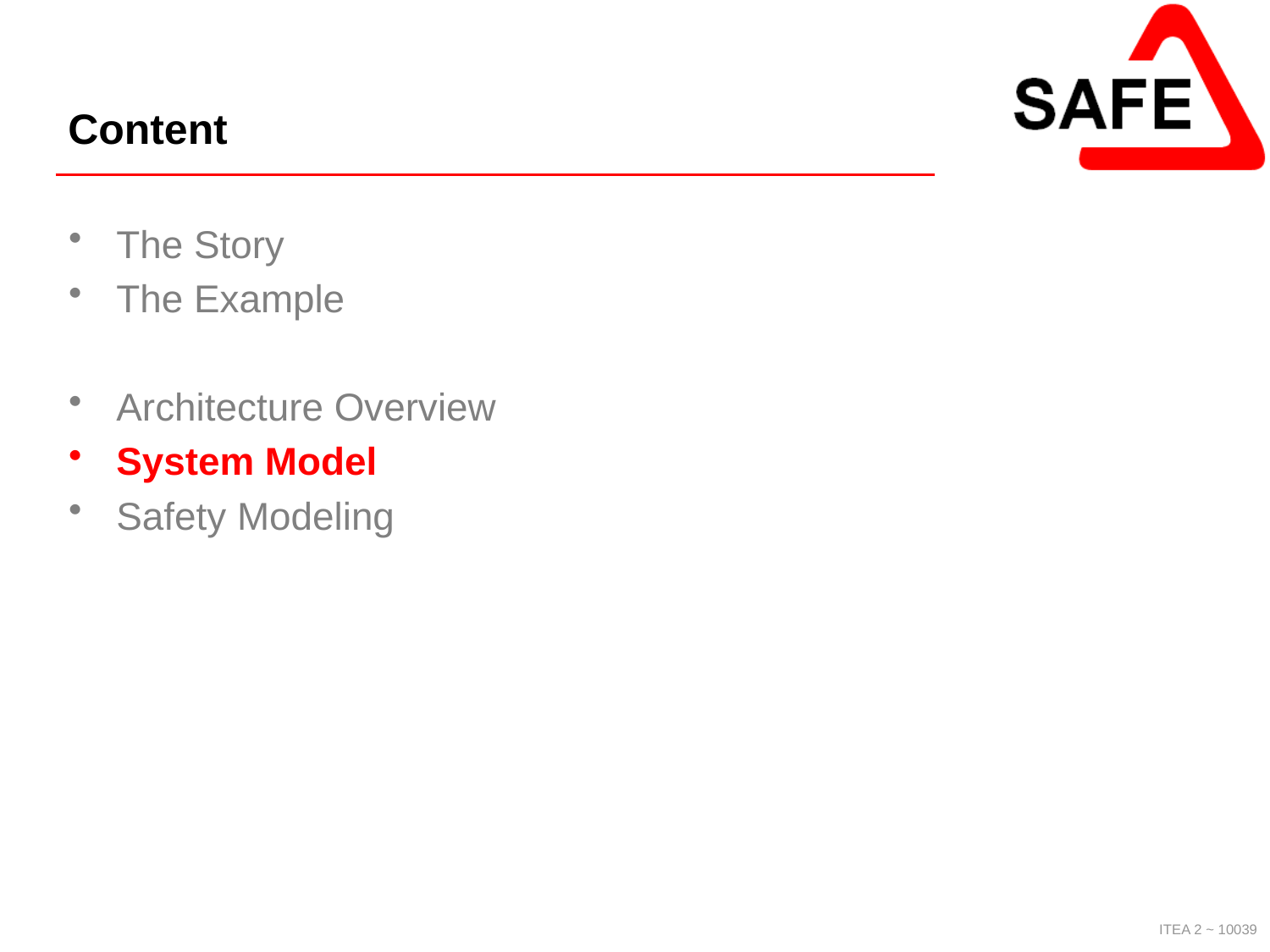

# Content
The Story
The Example

Architecture Overview
System Model
Safety Modeling